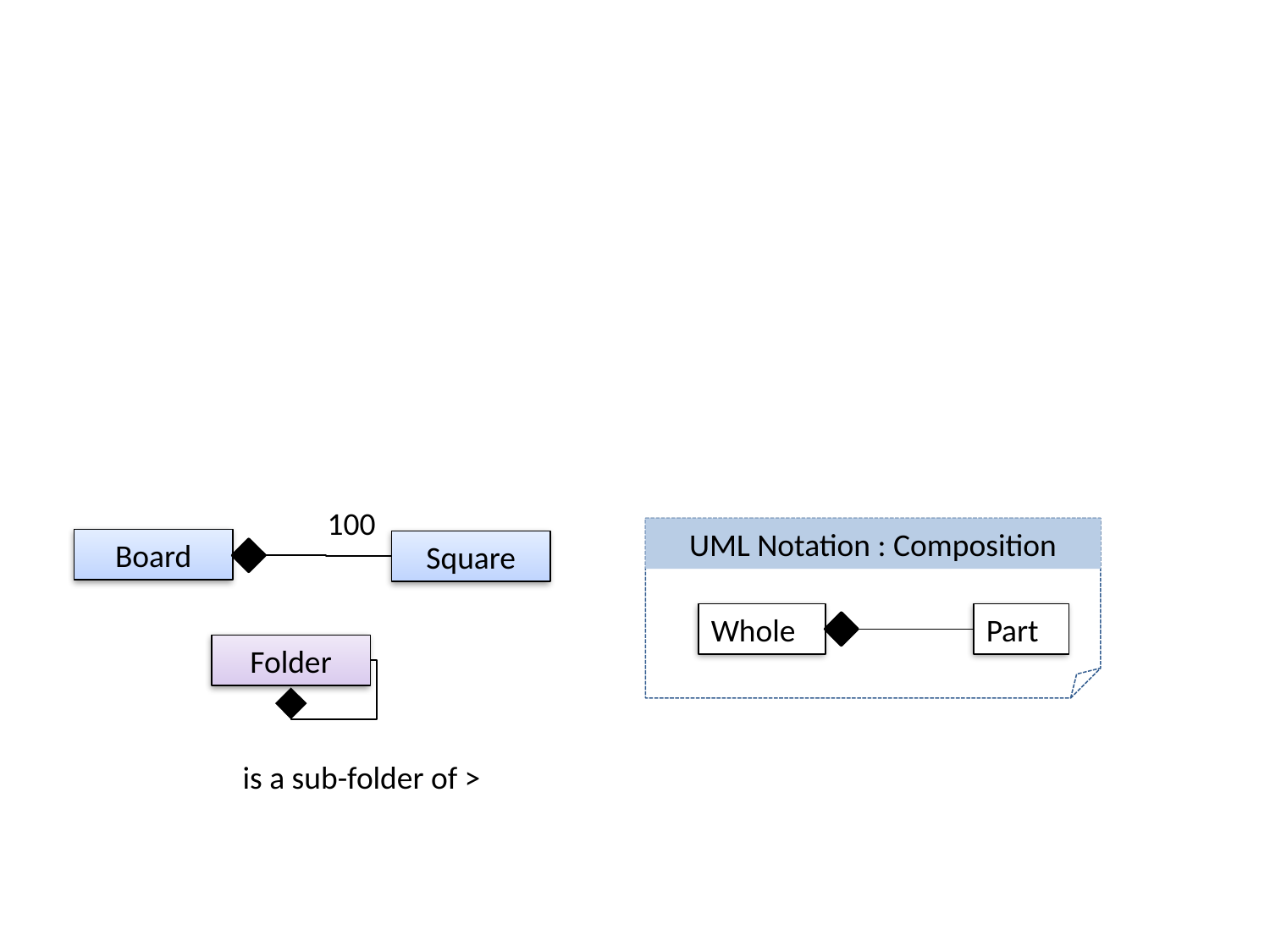

#
       100

UML Notation : Composition
Board
Square

Whole
Part

Folder

       is a sub-folder of >